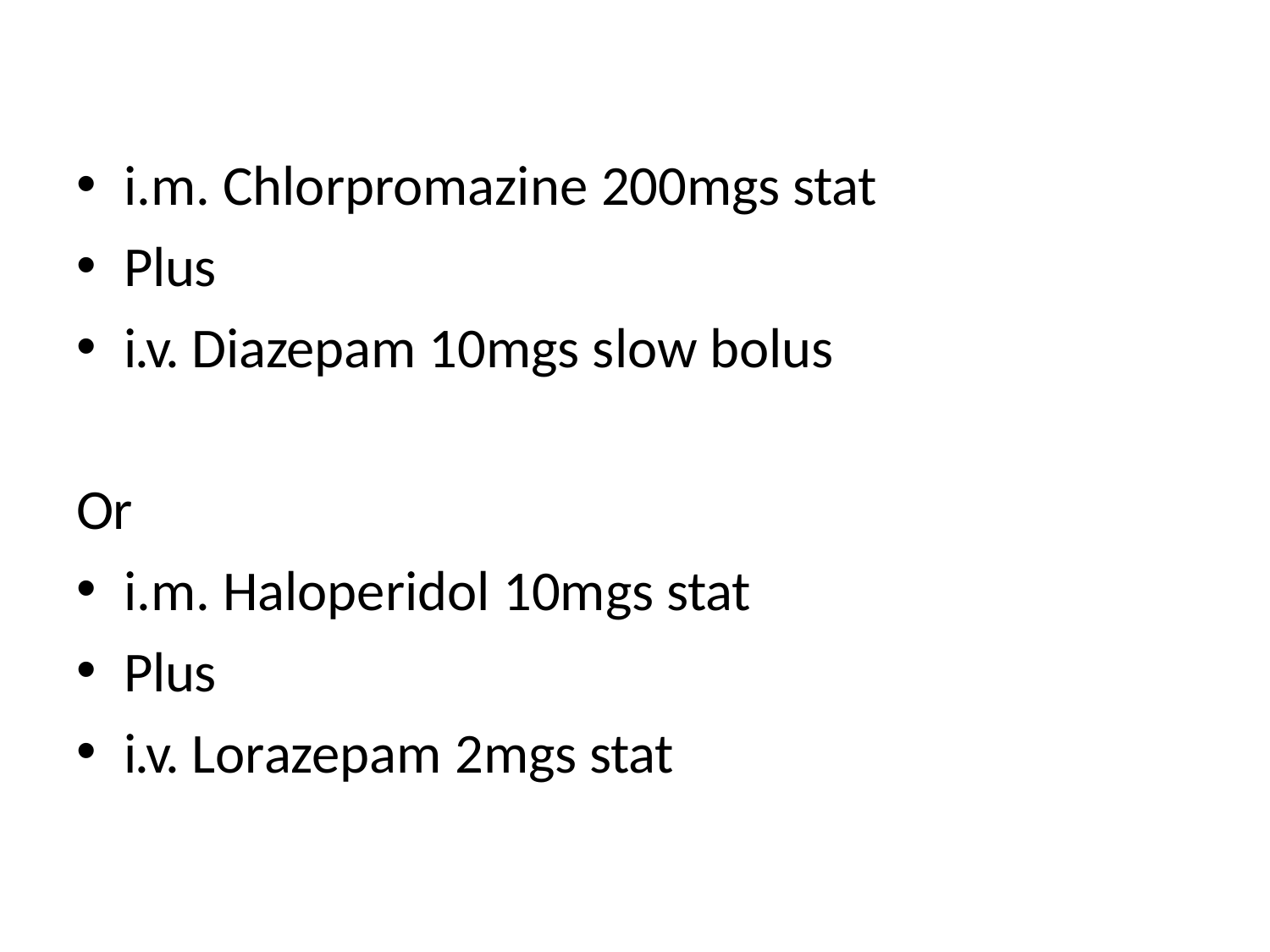

i.m. Chlorpromazine 200mgs stat
Plus
i.v. Diazepam 10mgs slow bolus

Or
i.m. Haloperidol 10mgs stat
Plus
i.v. Lorazepam 2mgs stat